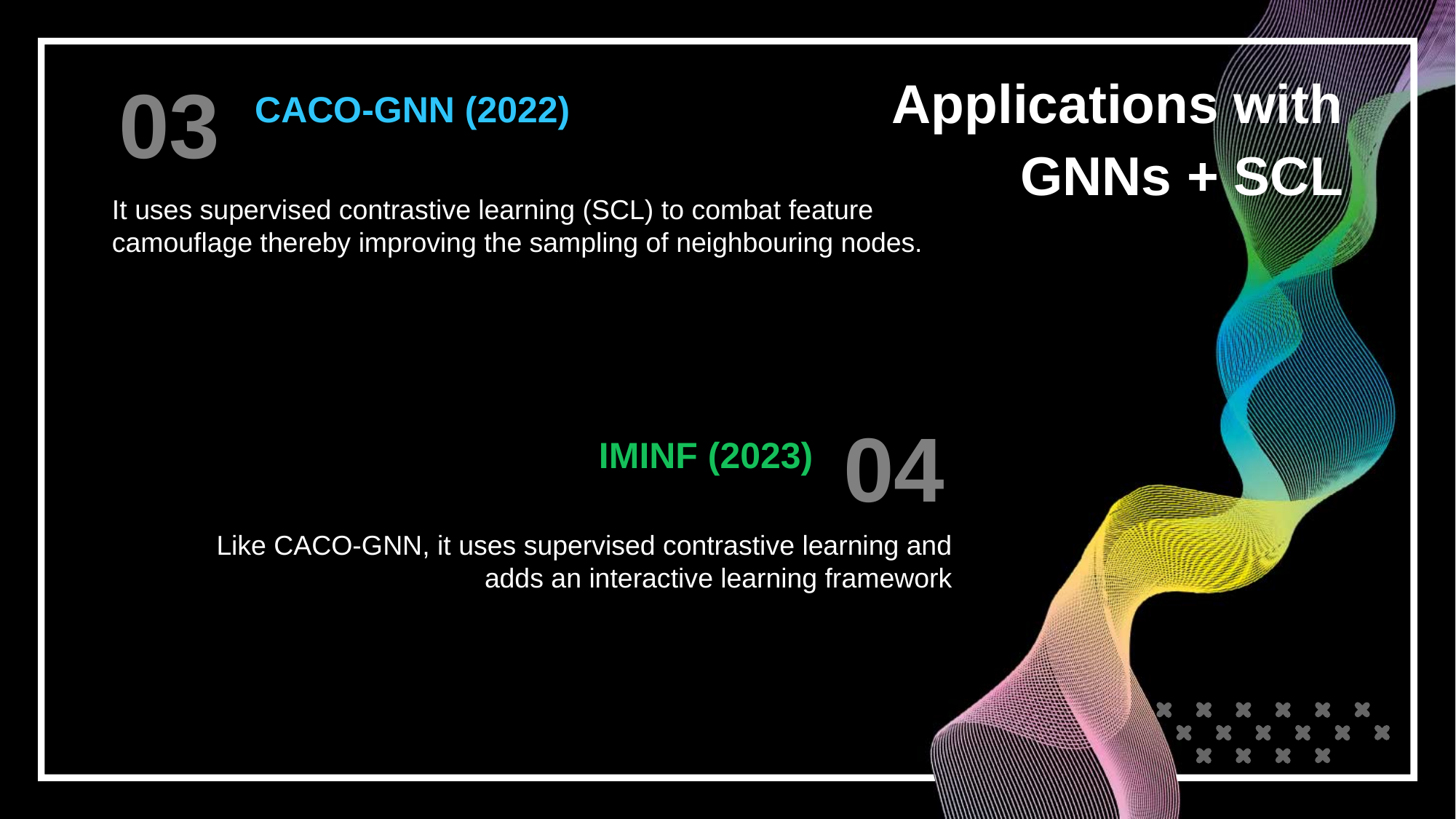

Applications with GNNs + SCL
03
CACO-GNN (2022)

It uses supervised contrastive learning (SCL) to combat feature camouflage thereby improving the sampling of neighbouring nodes.
04
IMINF (2023)

Like CACO-GNN, it uses supervised contrastive learning and adds an interactive learning framework